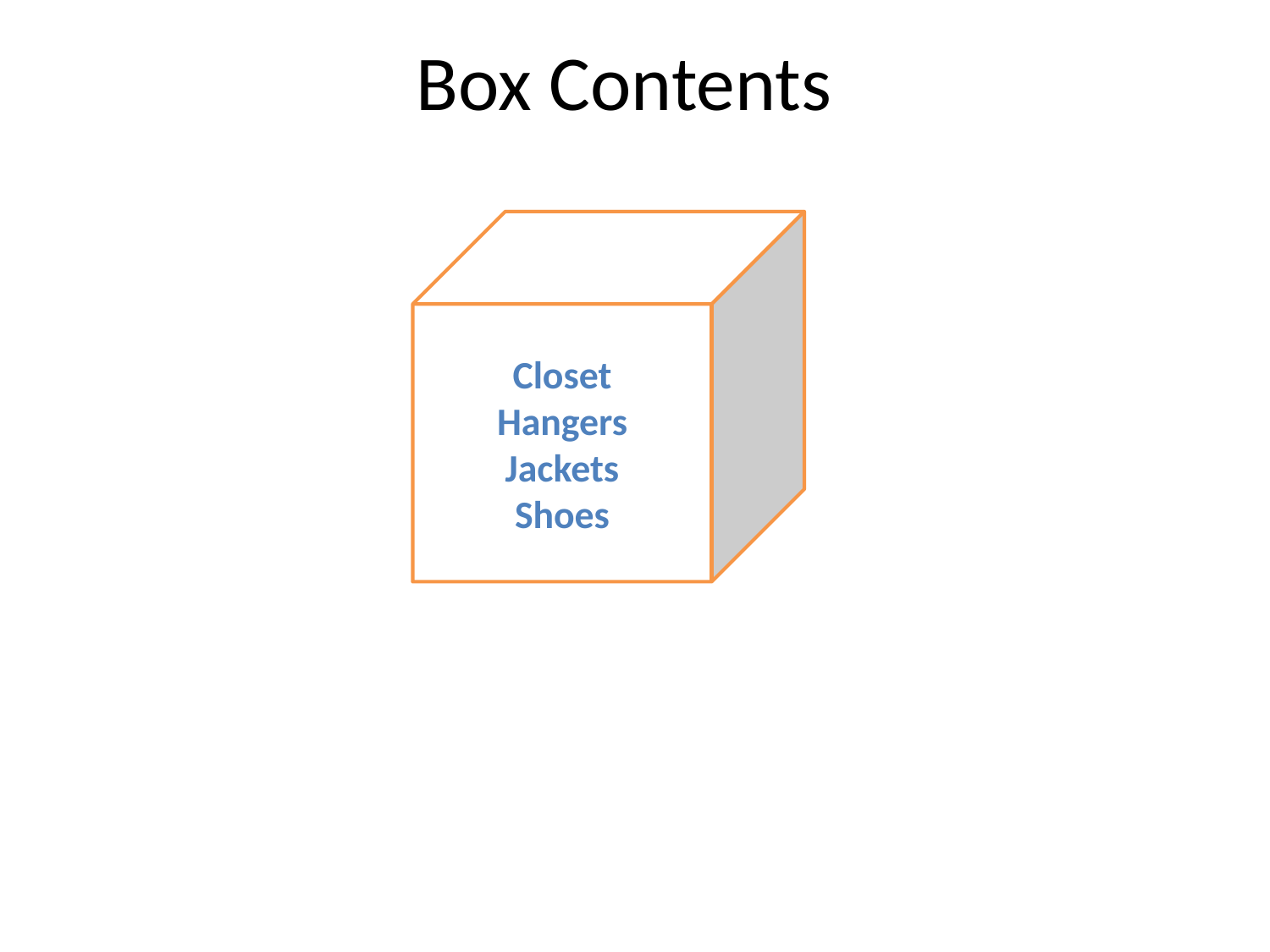

# Box Contents
Closet
Hangers
Jackets
Shoes